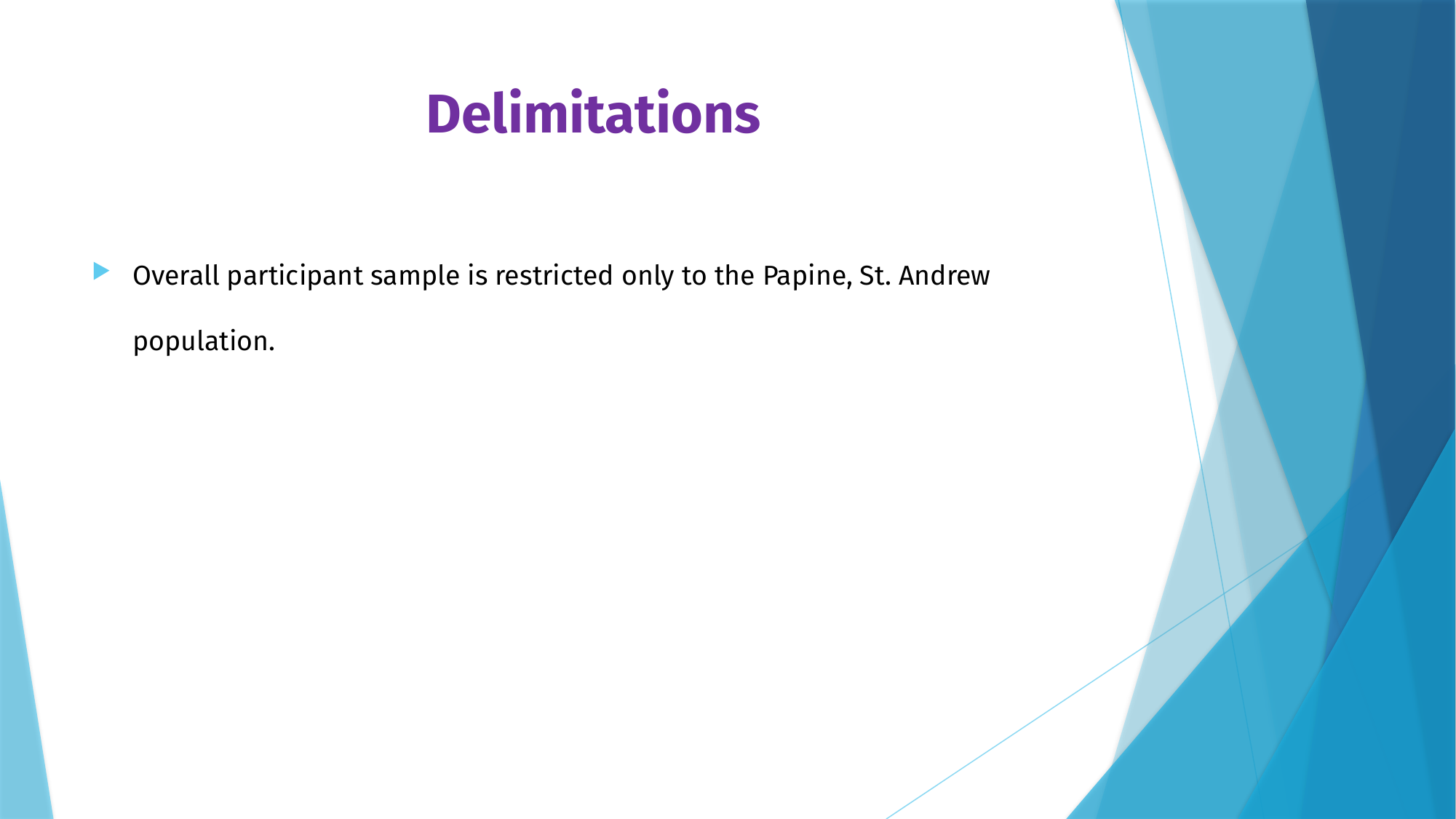

# Delimitations
Overall participant sample is restricted only to the Papine, St. Andrew population.